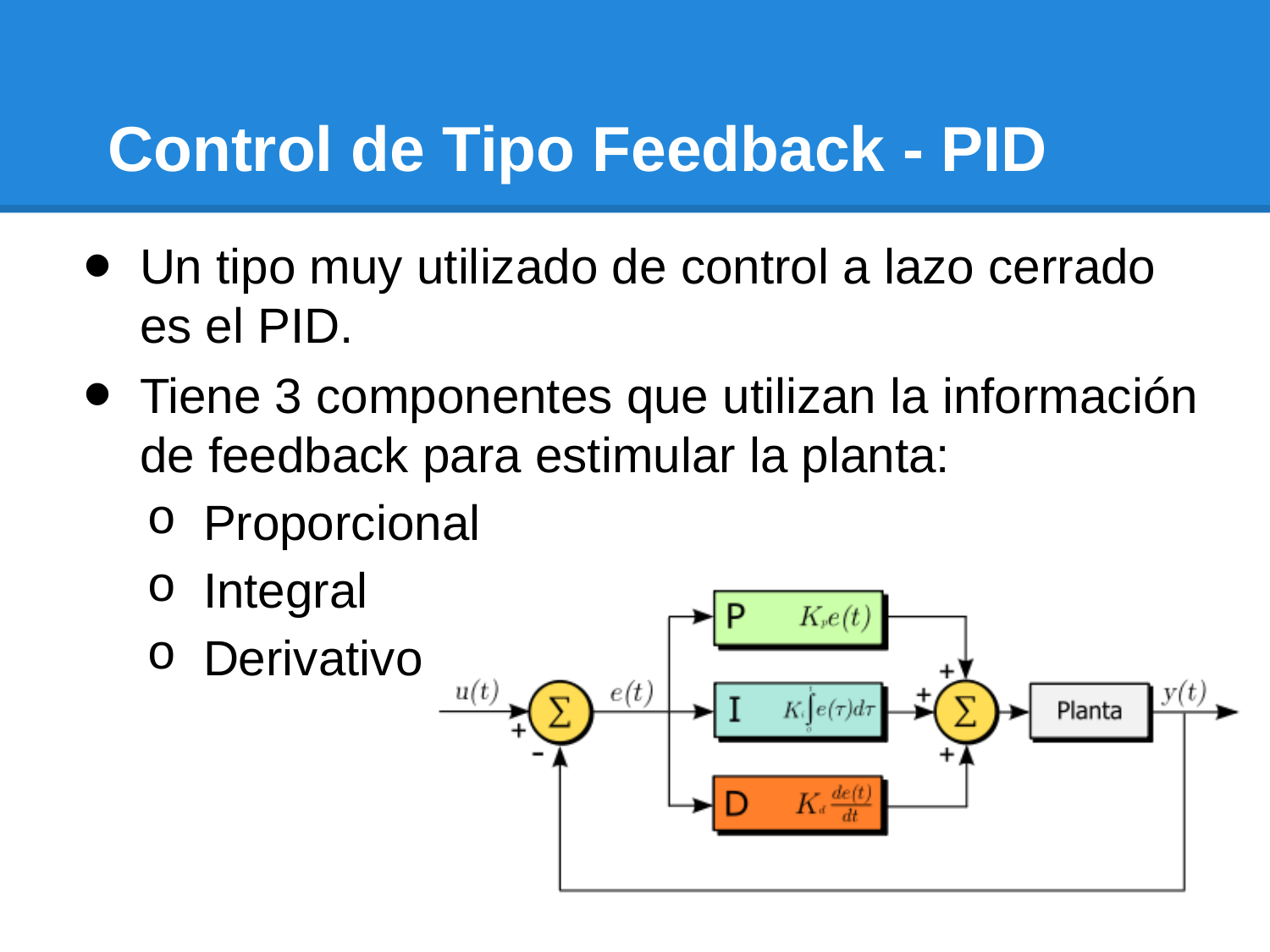

# Control de Tipo Feedback - PID
Un tipo muy utilizado de control a lazo cerrado es el PID.
Tiene 3 componentes que utilizan la información de feedback para estimular la planta:
Proporcional
Integral
Derivativo